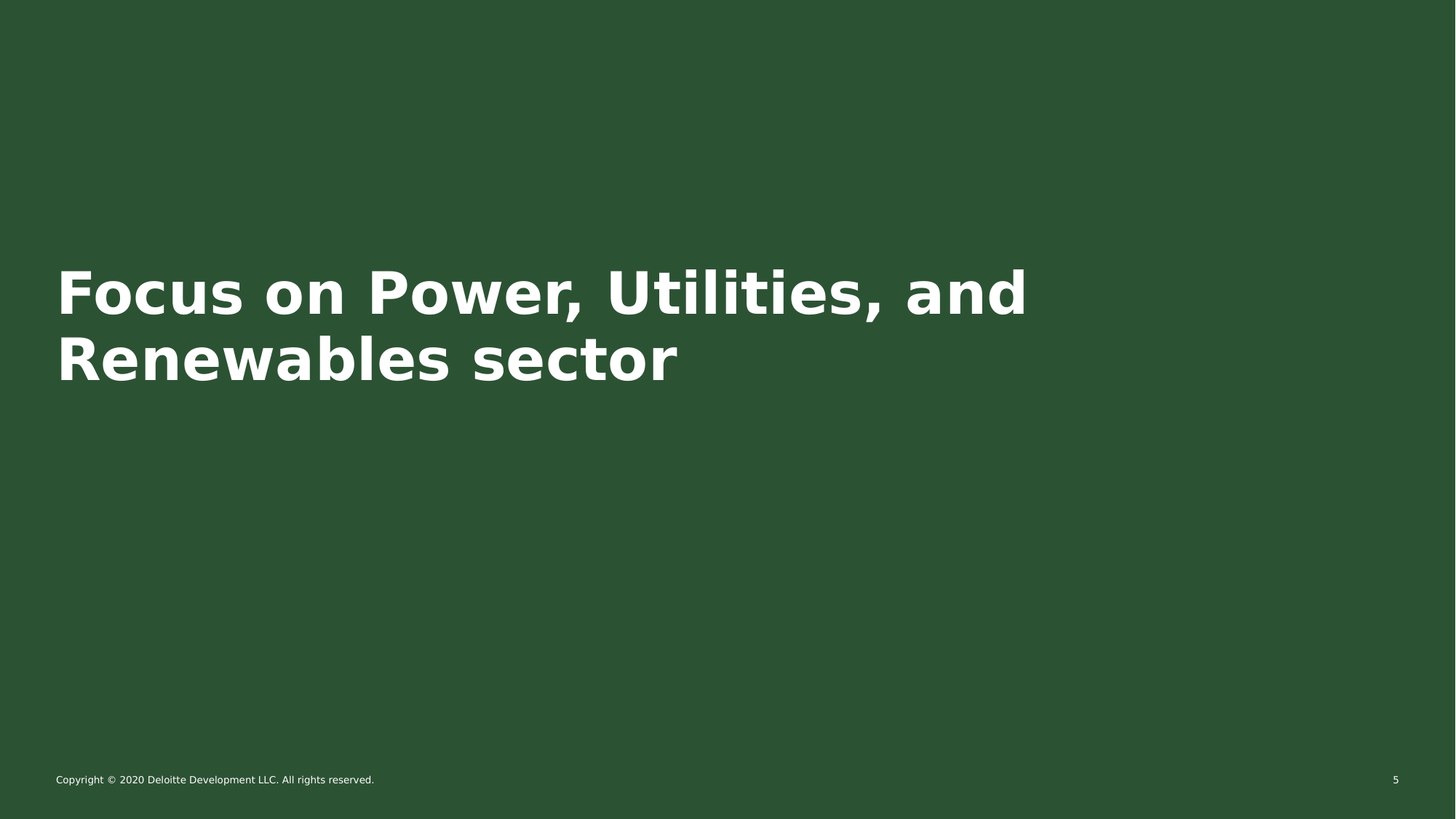

# Focus on Power, Utilities, and Renewables sector